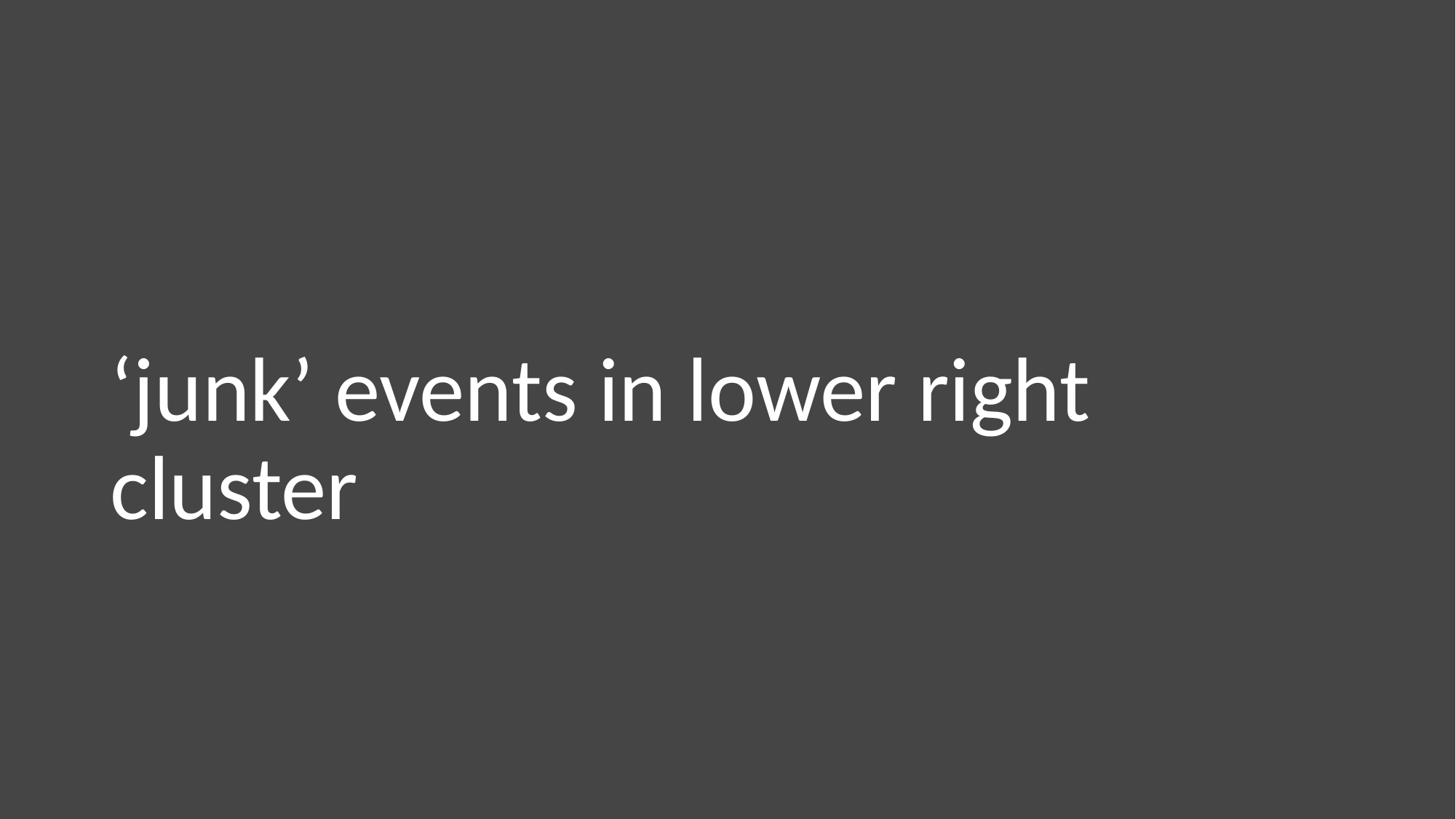

# ‘junk’ events in lower right cluster